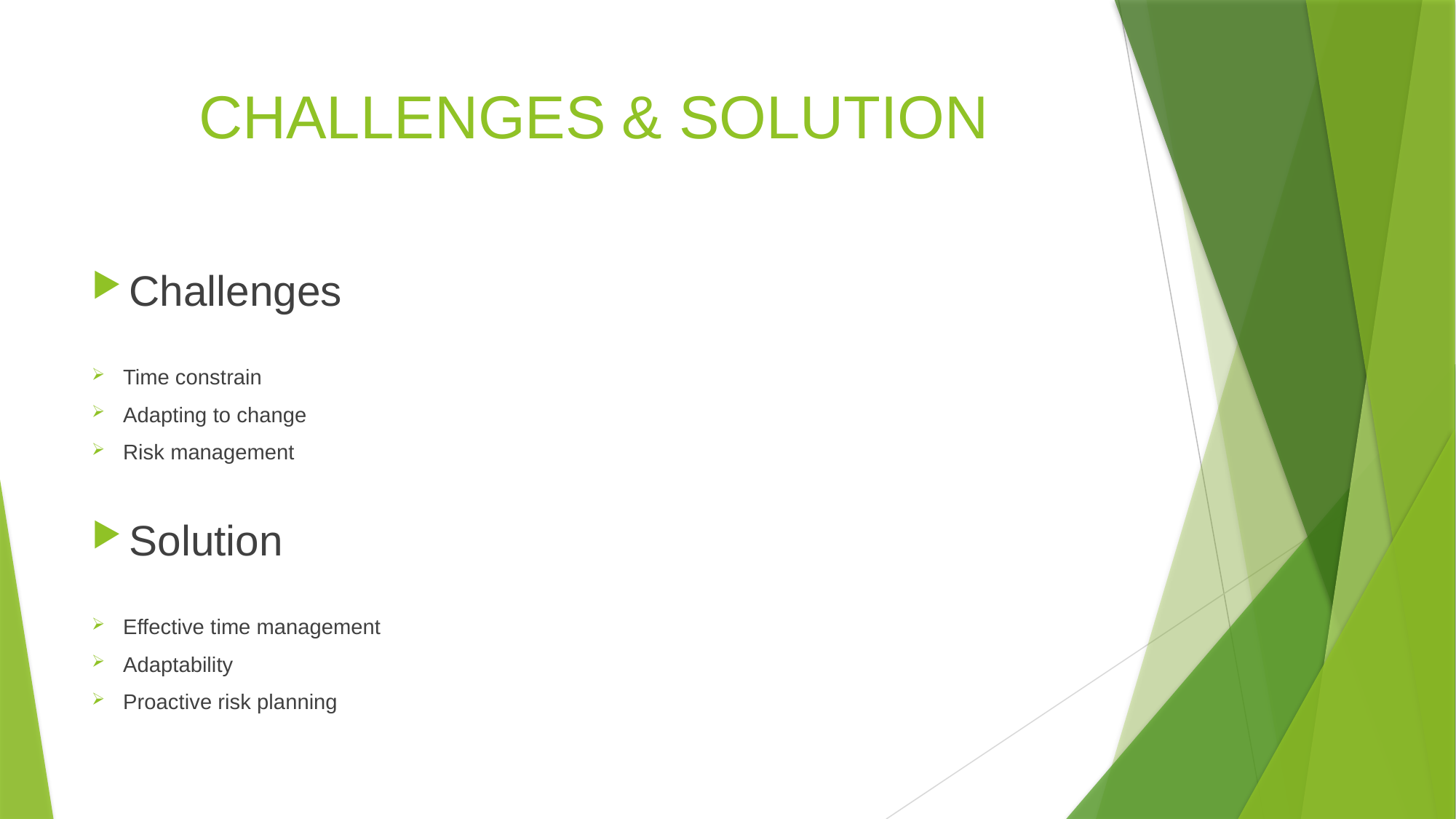

# CHALLENGES & SOLUTION
Challenges

Time constrain
Adapting to change
Risk management

Solution

Effective time management
Adaptability
Proactive risk planning